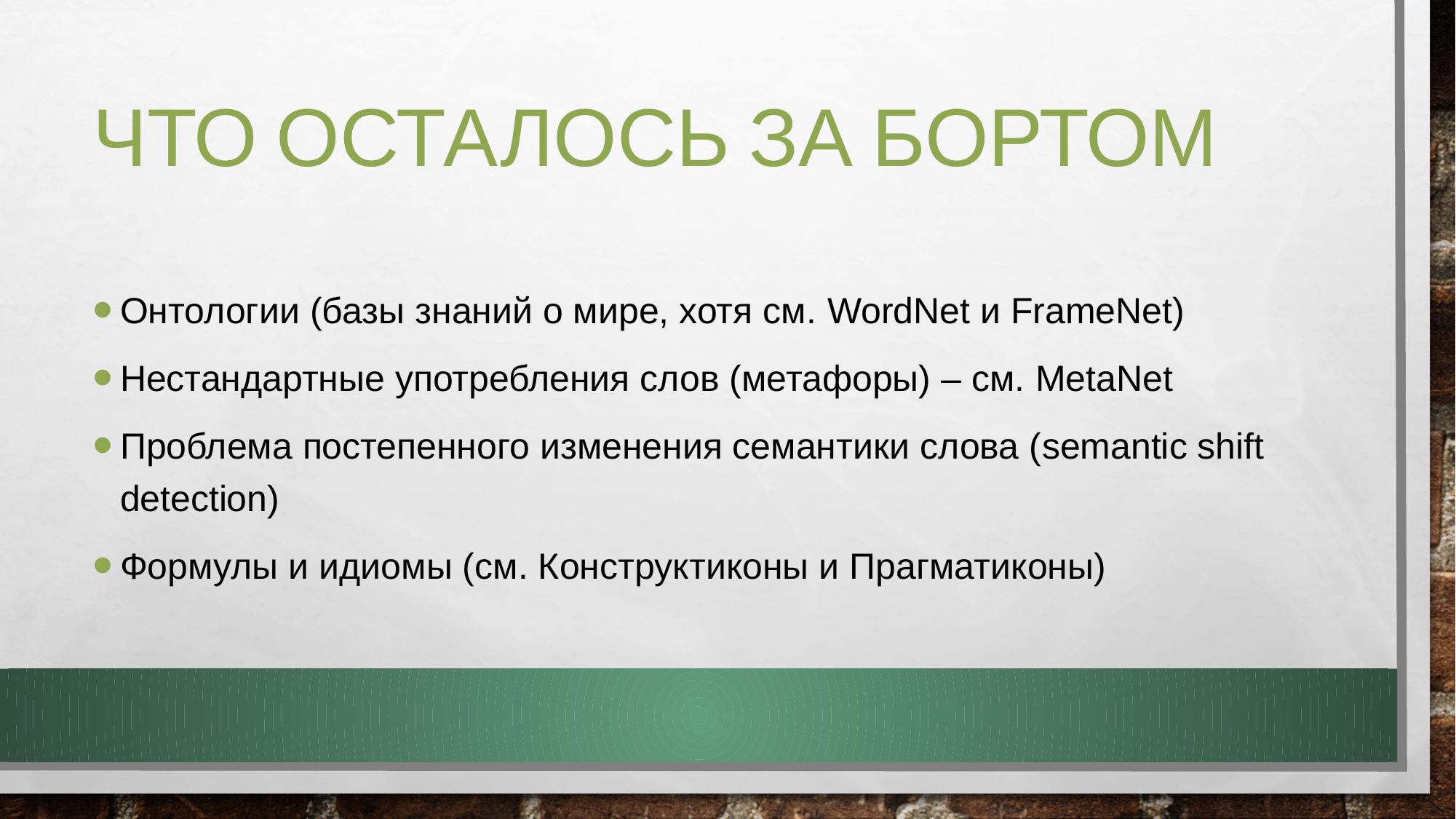

# Что осталось за бортом
Онтологии (базы знаний о мире, хотя см. WordNet и FrameNet)
Нестандартные употребления слов (метафоры) – см. MetaNet
Проблема постепенного изменения семантики слова (semantic shift detection)
Формулы и идиомы (см. Конструктиконы и Прагматиконы)